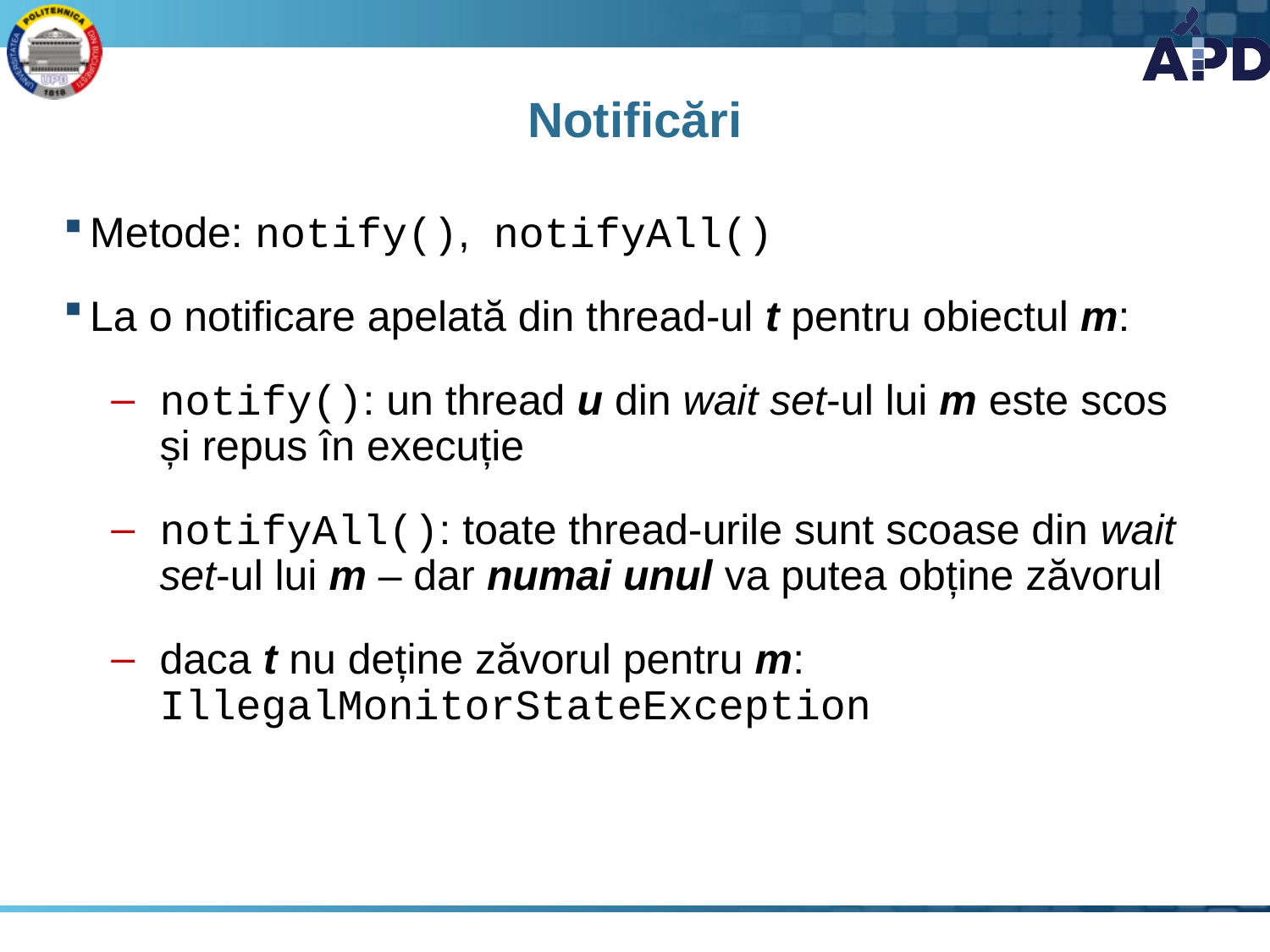

# Notificări
Metode: notify(),  notifyAll()
La o notificare apelată din thread-ul t pentru obiectul m:
notify(): un thread u din wait set-ul lui m este scos și repus în execuție
notifyAll(): toate thread-urile sunt scoase din wait set-ul lui m – dar numai unul va putea obține zăvorul
daca t nu deține zăvorul pentru m: IllegalMonitorStateException